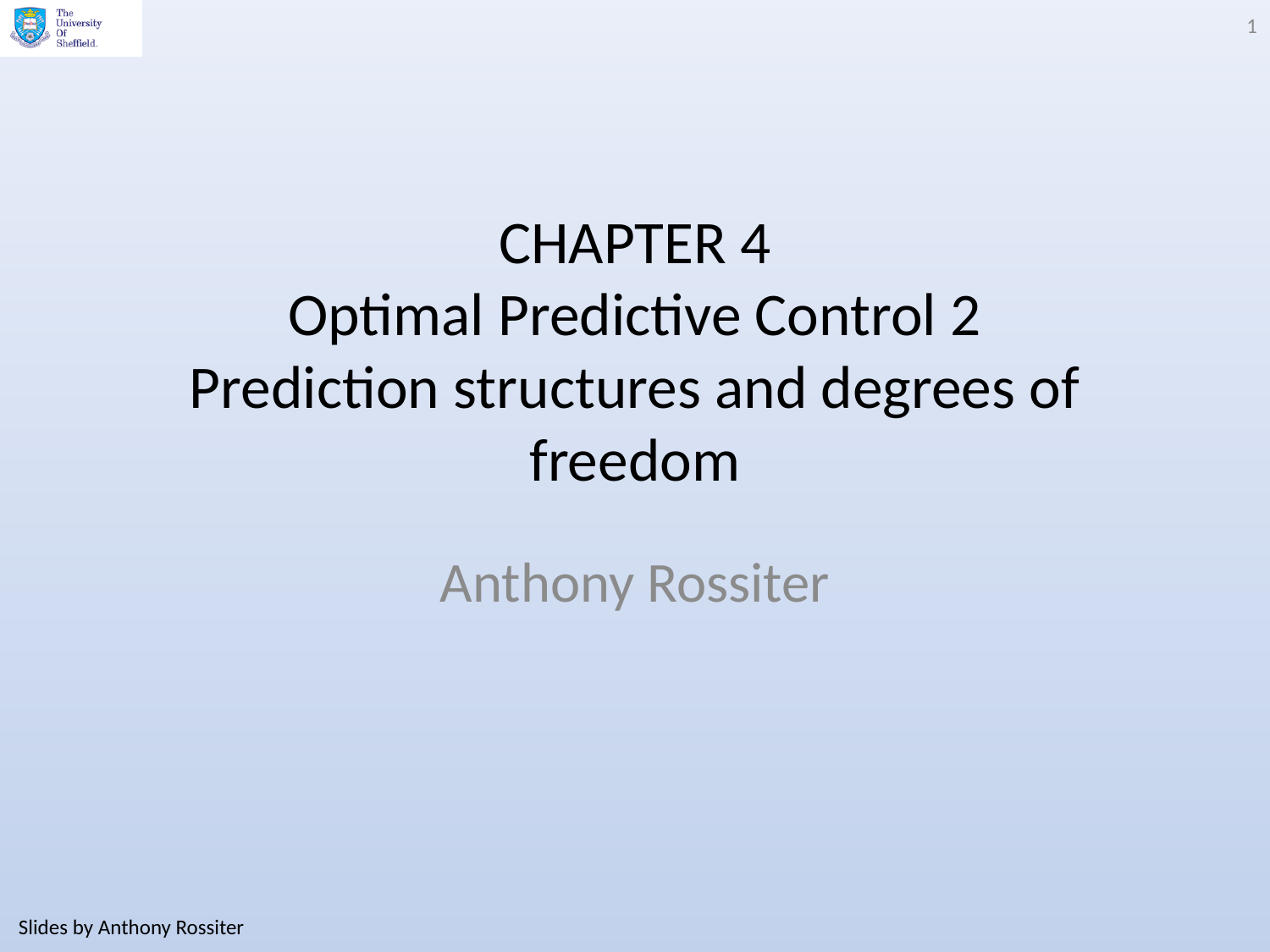

1
# CHAPTER 4 Optimal Predictive Control 2 Prediction structures and degrees of freedom
Anthony Rossiter
Slides by Anthony Rossiter